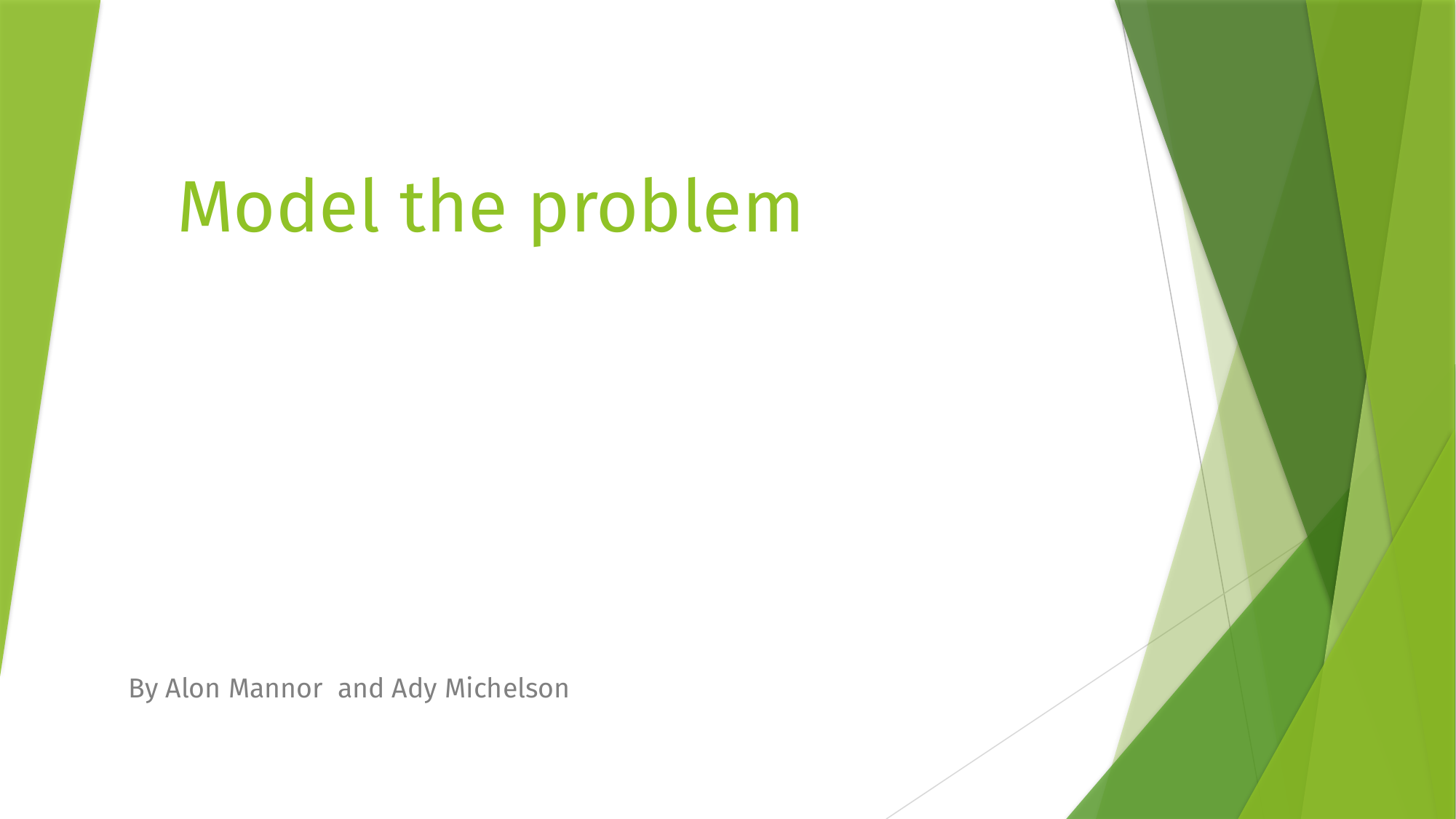

# Model the problem
By Alon Mannor  and Ady Michelson